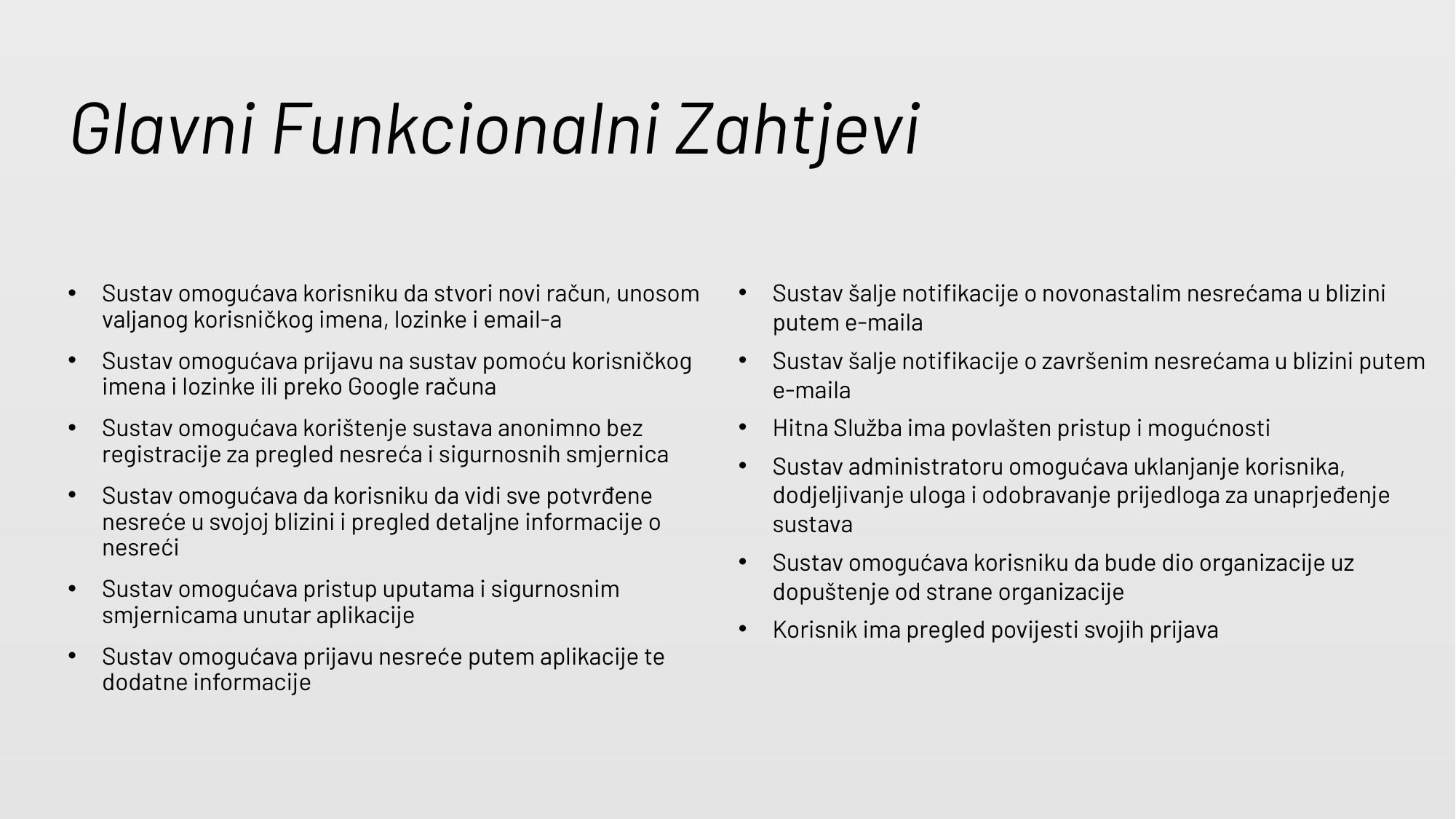

# Glavni Funkcionalni Zahtjevi
Sustav šalje notifikacije o novonastalim nesrećama u blizini putem e-maila
Sustav šalje notifikacije o završenim nesrećama u blizini putem e-maila
Hitna Služba ima povlašten pristup i mogućnosti
Sustav administratoru omogućava uklanjanje korisnika, dodjeljivanje uloga i odobravanje prijedloga za unaprjeđenje sustava
Sustav omogućava korisniku da bude dio organizacije uz dopuštenje od strane organizacije
Korisnik ima pregled povijesti svojih prijava

Sustav omogućava korisniku da stvori novi račun, unosom valjanog korisničkog imena, lozinke i email-a
Sustav omogućava prijavu na sustav pomoću korisničkog imena i lozinke ili preko Google računa
Sustav omogućava korištenje sustava anonimno bez registracije za pregled nesreća i sigurnosnih smjernica
Sustav omogućava da korisniku da vidi sve potvrđene nesreće u svojoj blizini i pregled detaljne informacije o nesreći
Sustav omogućava pristup uputama i sigurnosnim smjernicama unutar aplikacije
Sustav omogućava prijavu nesreće putem aplikacije te dodatne informacije